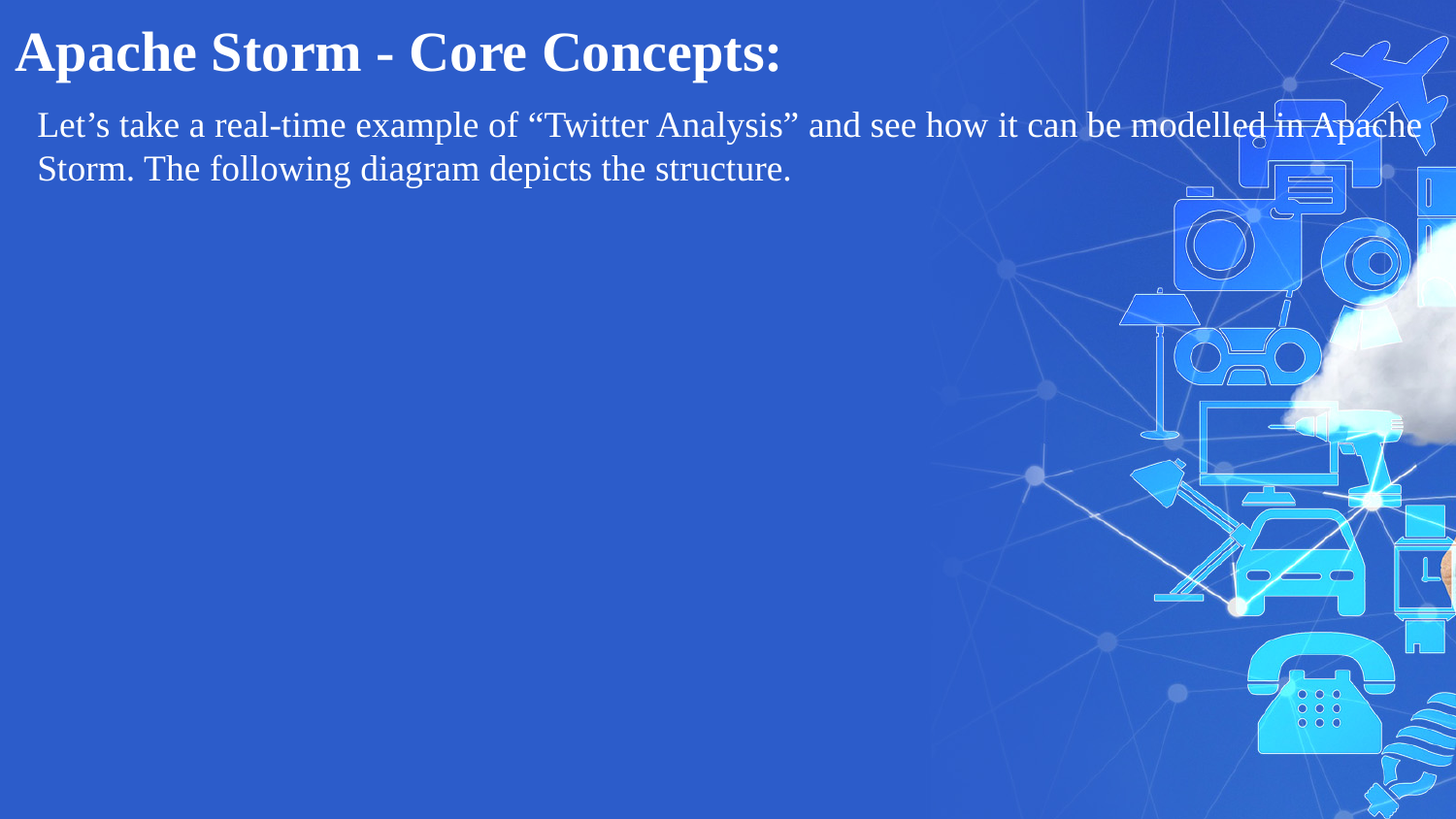

# Apache Storm - Core Concepts:
Let’s take a real-time example of “Twitter Analysis” and see how it can be modelled in Apache Storm. The following diagram depicts the structure.